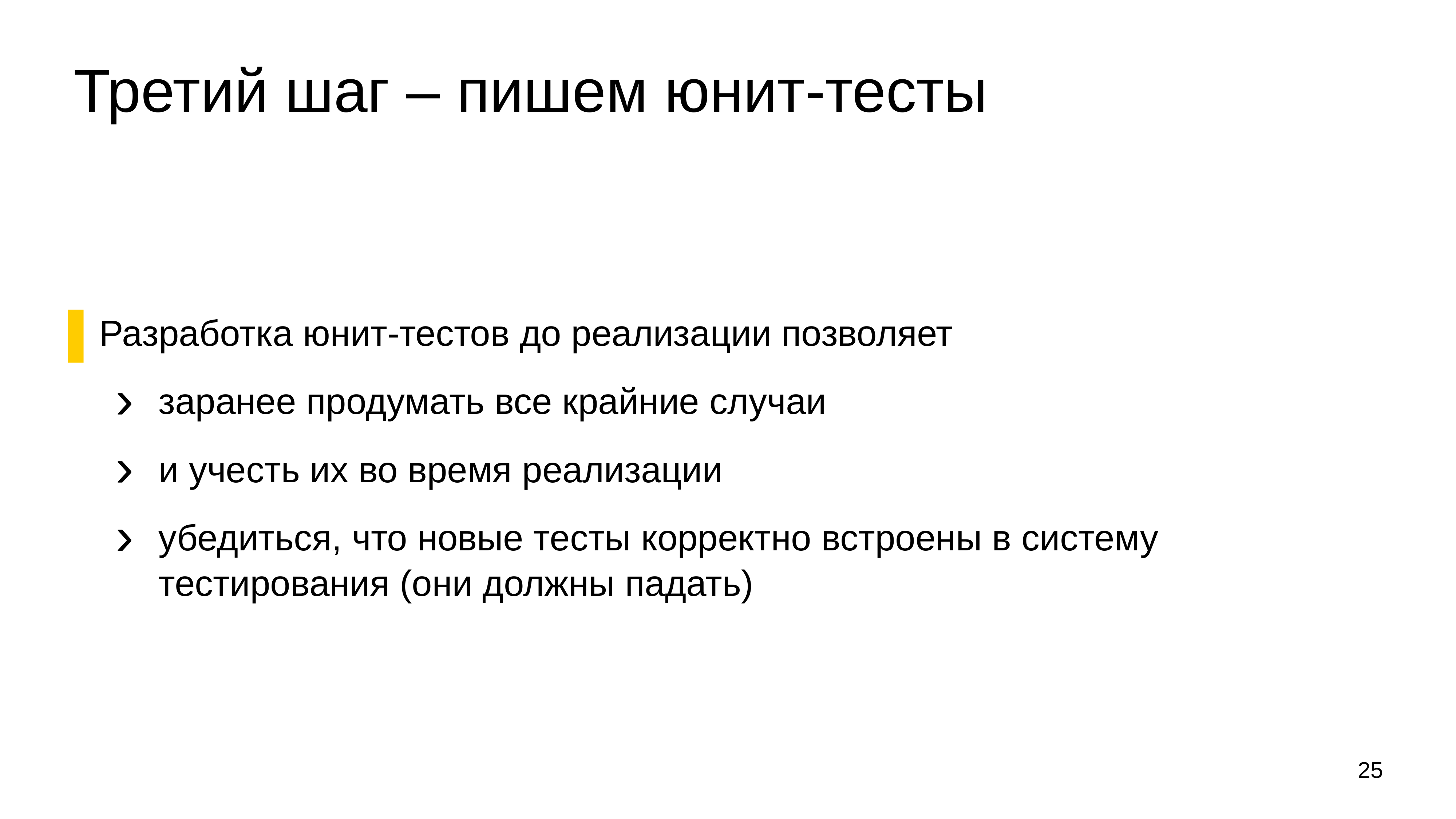

# Третий шаг – пишем юнит-тесты
Разработка юнит-тестов до реализации позволяет
заранее продумать все крайние случаи
и учесть их во время реализации
убедиться, что новые тесты корректно встроены в систему тестирования (они должны падать)

25